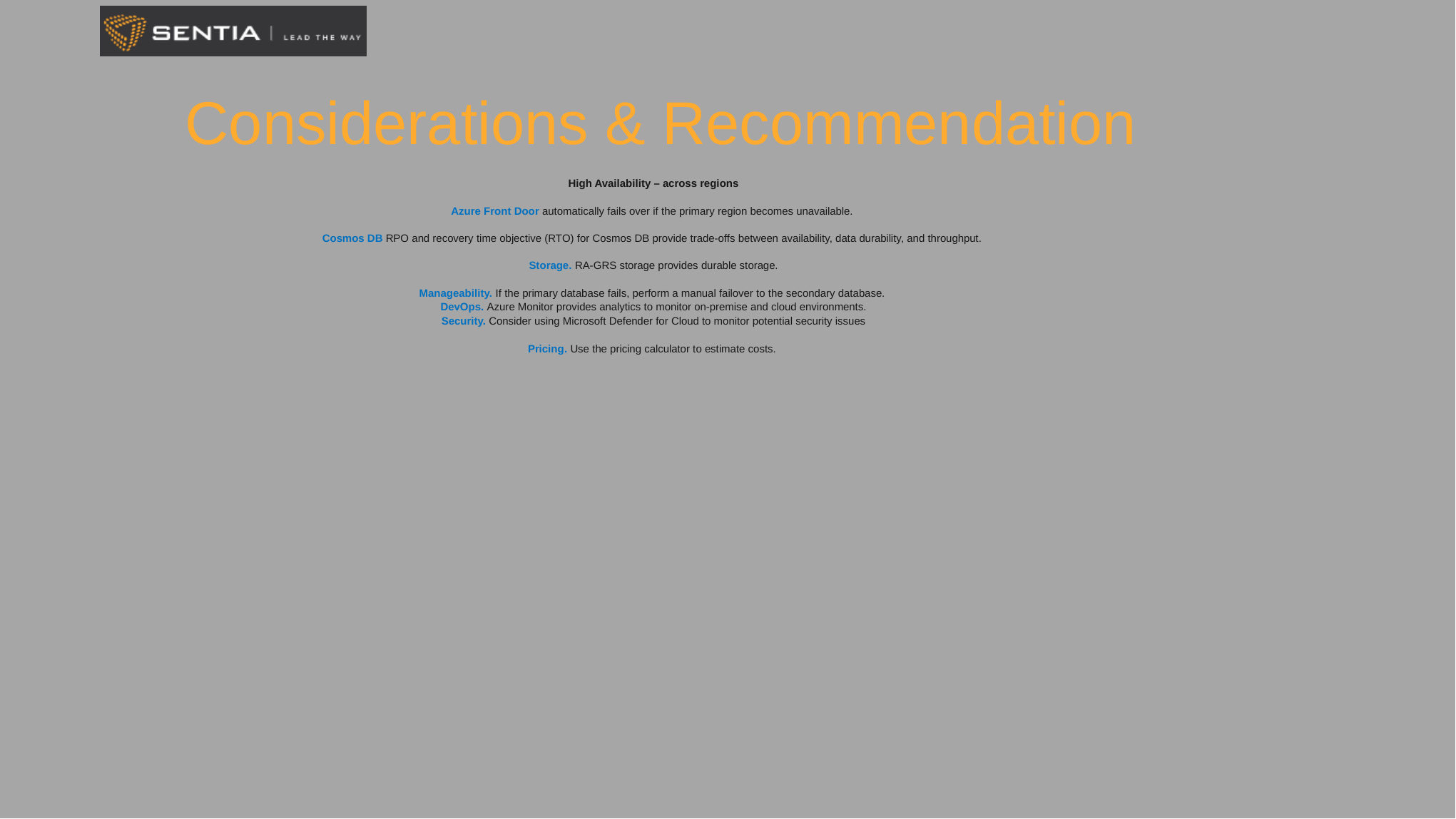

# Considerations & Recommendation
High Availability – across regions

Azure Front Door automatically fails over if the primary region becomes unavailable.

Cosmos DB RPO and recovery time objective (RTO) for Cosmos DB provide trade-offs between availability, data durability, and throughput.

Storage. RA-GRS storage provides durable storage.

Manageability. If the primary database fails, perform a manual failover to the secondary database.
DevOps. Azure Monitor provides analytics to monitor on-premise and cloud environments.
Security. Consider using Microsoft Defender for Cloud to monitor potential security issues

Pricing. Use the pricing calculator to estimate costs.